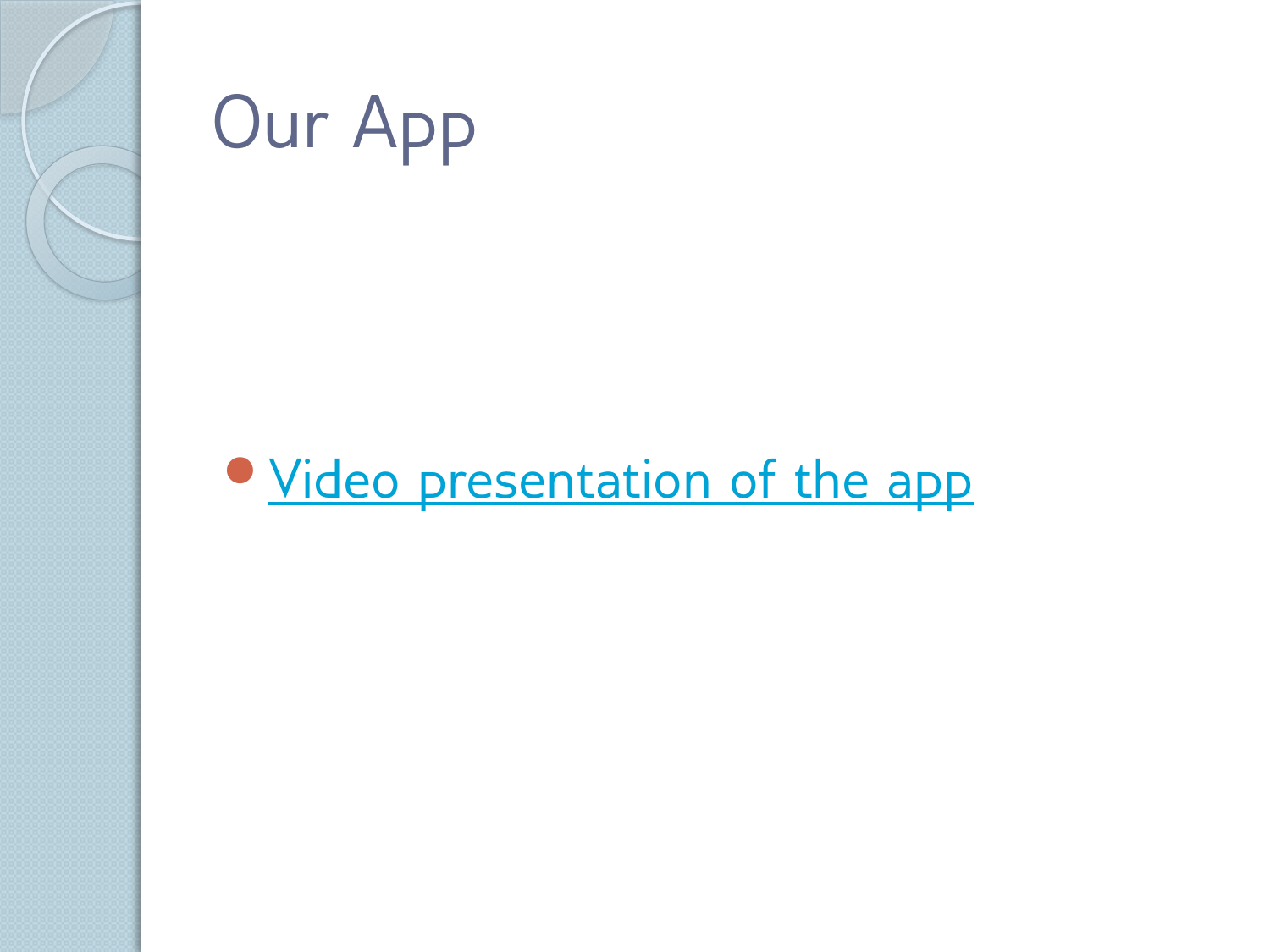

# Our App

Video presentation of the app